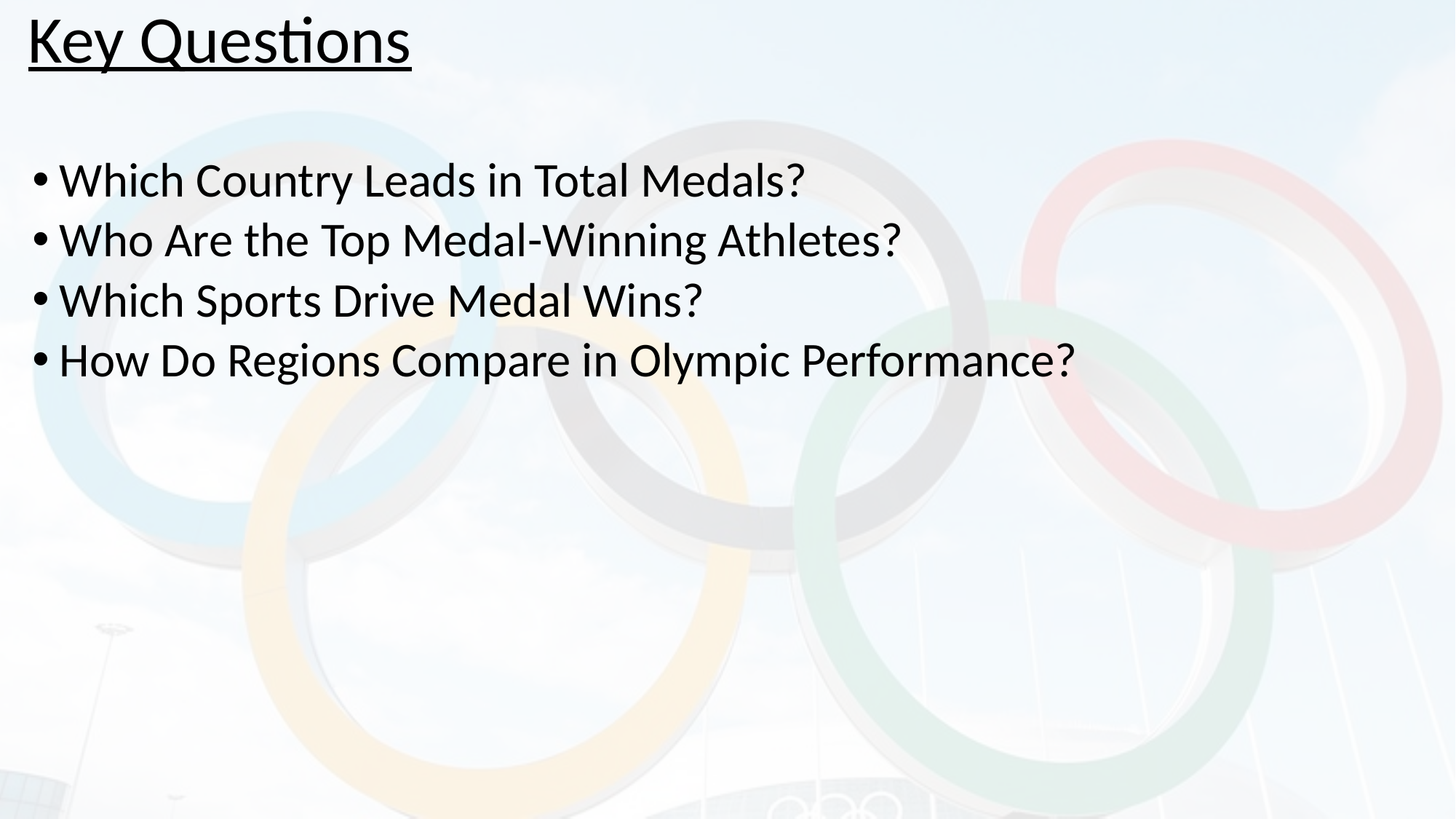

# Key Questions
Which Country Leads in Total Medals?
Who Are the Top Medal-Winning Athletes?
Which Sports Drive Medal Wins?
How Do Regions Compare in Olympic Performance?